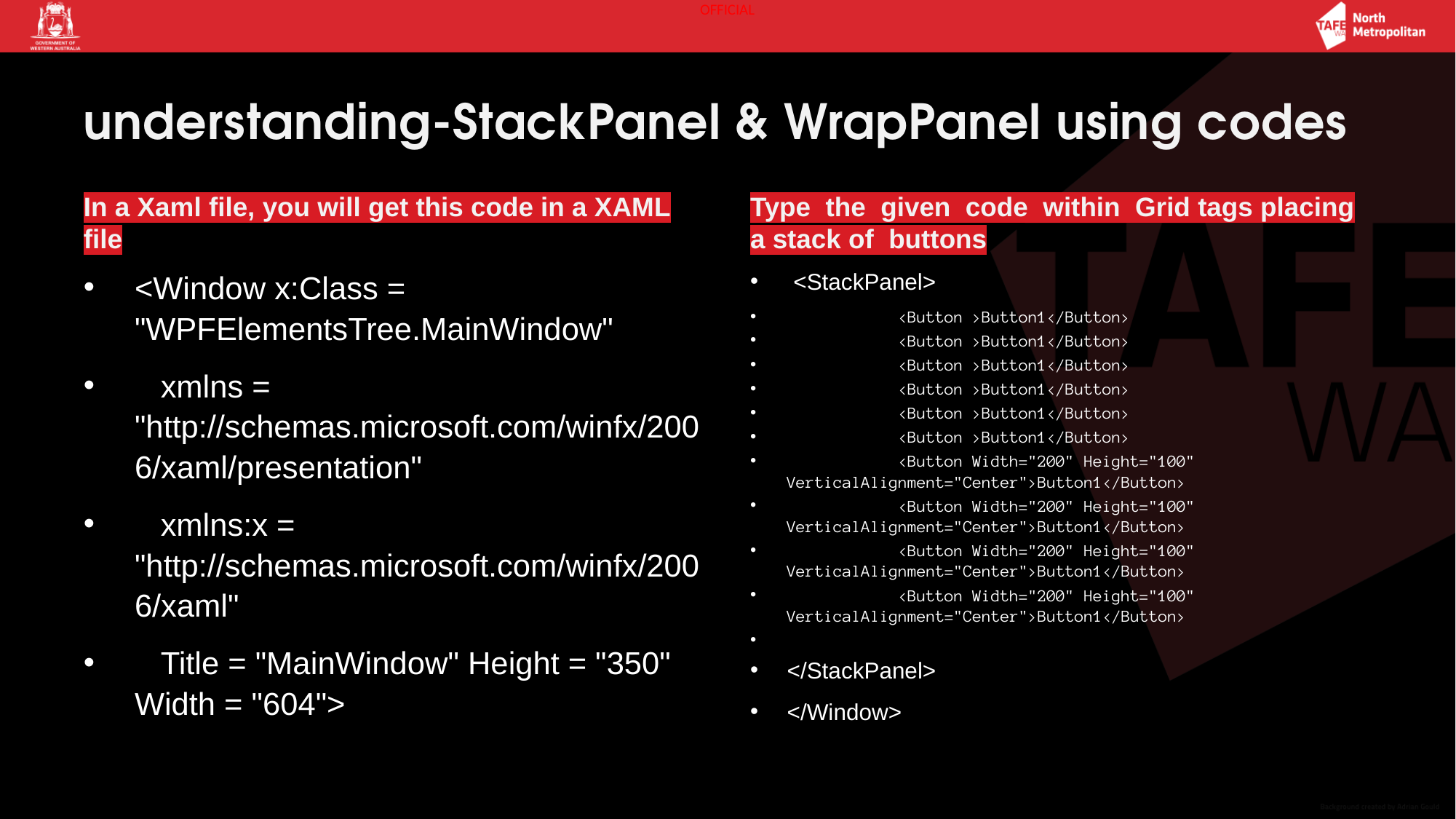

# understanding-StackPanel & WrapPanel using codes
In a Xaml file, you will get this code in a XAML file
Type  the  given  code  within  Grid tags placing a stack of  buttons
<Window x:Class = "WPFElementsTree.MainWindow"
   xmlns = "http://schemas.microsoft.com/winfx/2006/xaml/presentation"
   xmlns:x = "http://schemas.microsoft.com/winfx/2006/xaml"
   Title = "MainWindow" Height = "350" Width = "604">

 <StackPanel>
            <Button >Button1</Button>
            <Button >Button1</Button>
            <Button >Button1</Button>
            <Button >Button1</Button>
            <Button >Button1</Button>
            <Button >Button1</Button>
            <Button Width="200" Height="100" VerticalAlignment="Center">Button1</Button>
            <Button Width="200" Height="100" VerticalAlignment="Center">Button1</Button>
            <Button Width="200" Height="100" VerticalAlignment="Center">Button1</Button>
            <Button Width="200" Height="100" VerticalAlignment="Center">Button1</Button>

</StackPanel>
</Window>